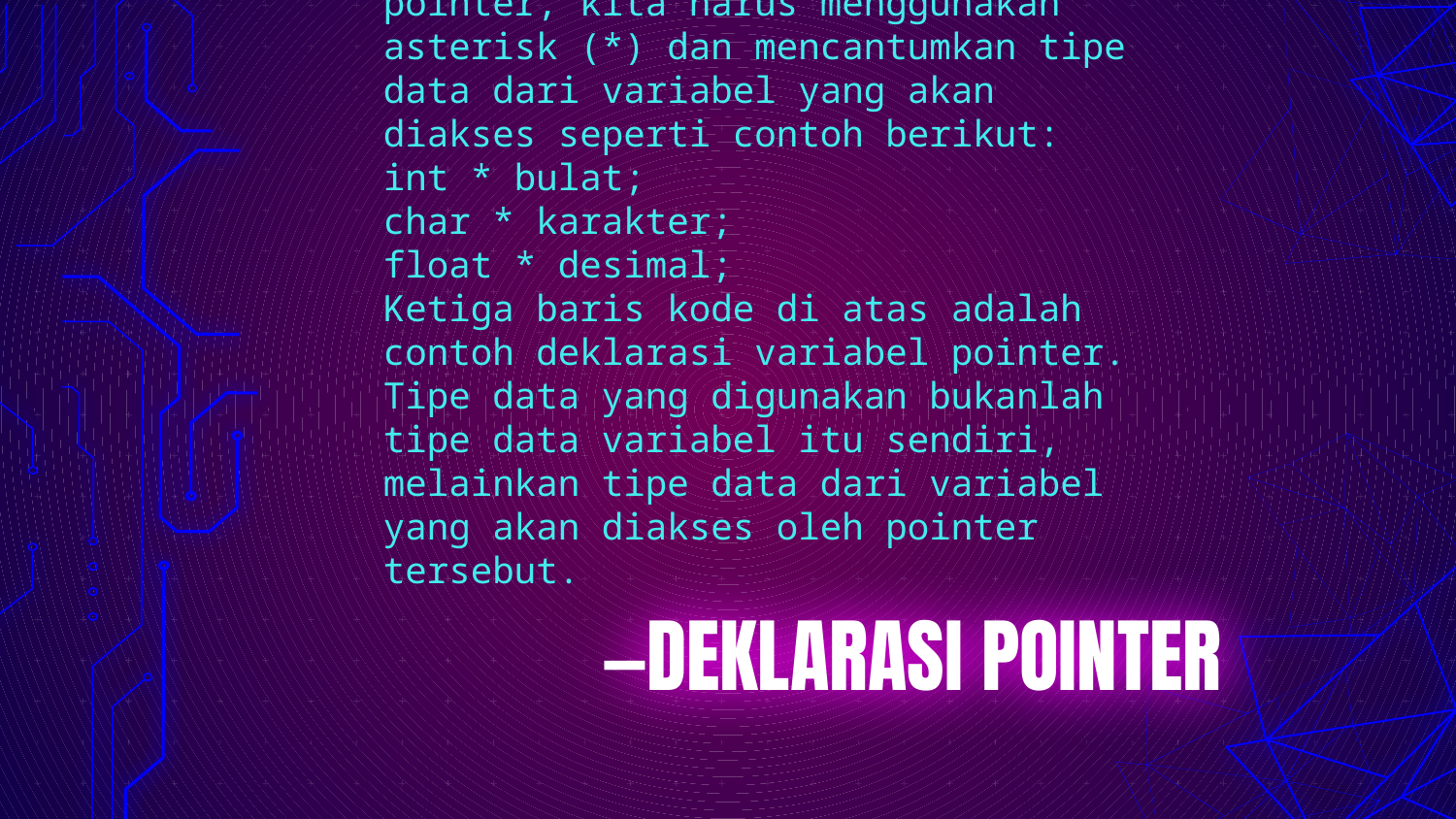

Untuk mendeklarasikan variabel pointer, kita harus menggunakan asterisk (*) dan mencantumkan tipe data dari variabel yang akan diakses seperti contoh berikut:
int * bulat;
char * karakter;
float * desimal;
Ketiga baris kode di atas adalah contoh deklarasi variabel pointer.
Tipe data yang digunakan bukanlah tipe data variabel itu sendiri, melainkan tipe data dari variabel yang akan diakses oleh pointer tersebut.
# —DEKLARASI POINTER